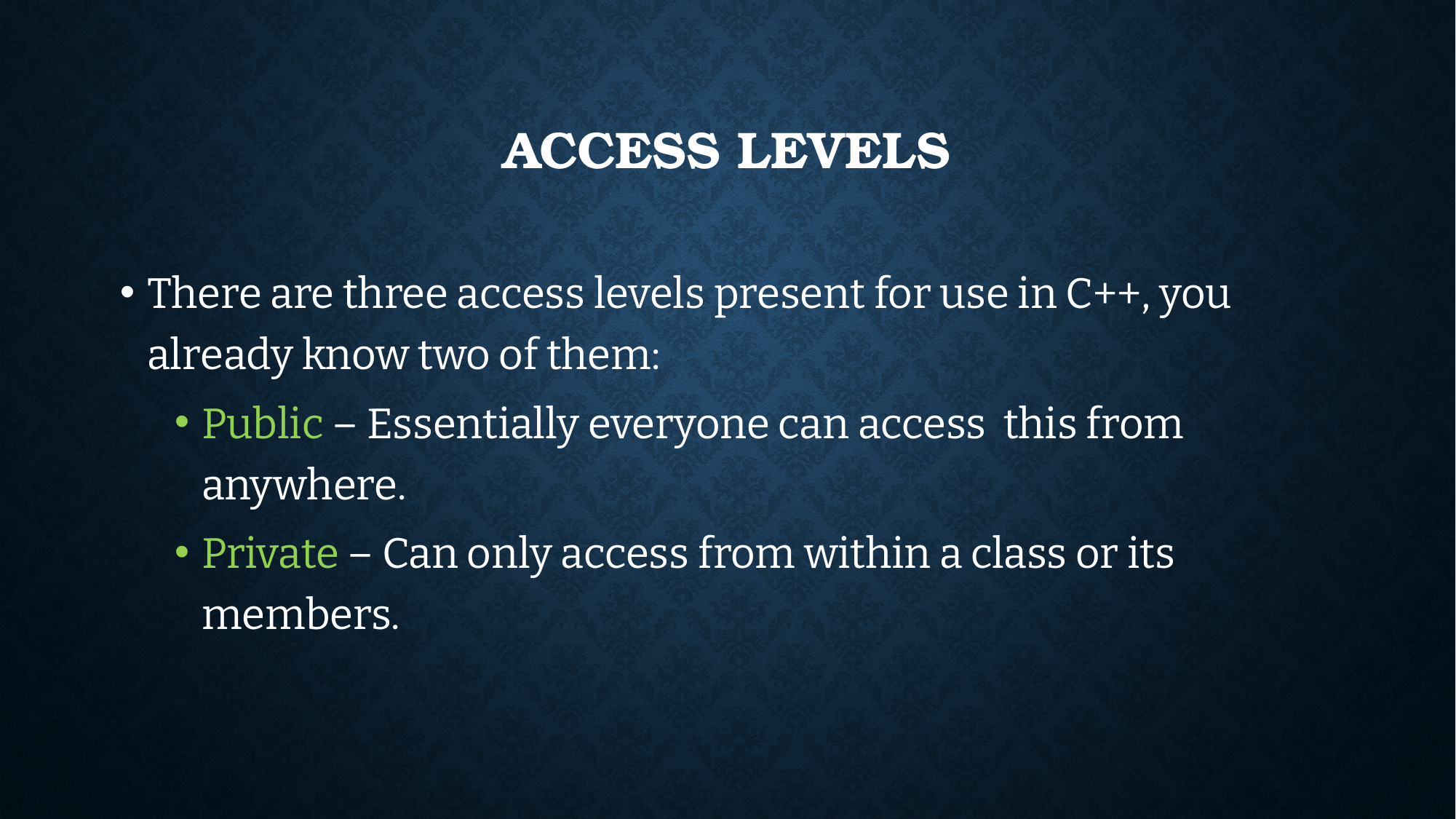

# Access Levels
There are three access levels present for use in C++, you already know two of them:
Public – Essentially everyone can access  this from anywhere.
Private – Can only access from within a class or its members.